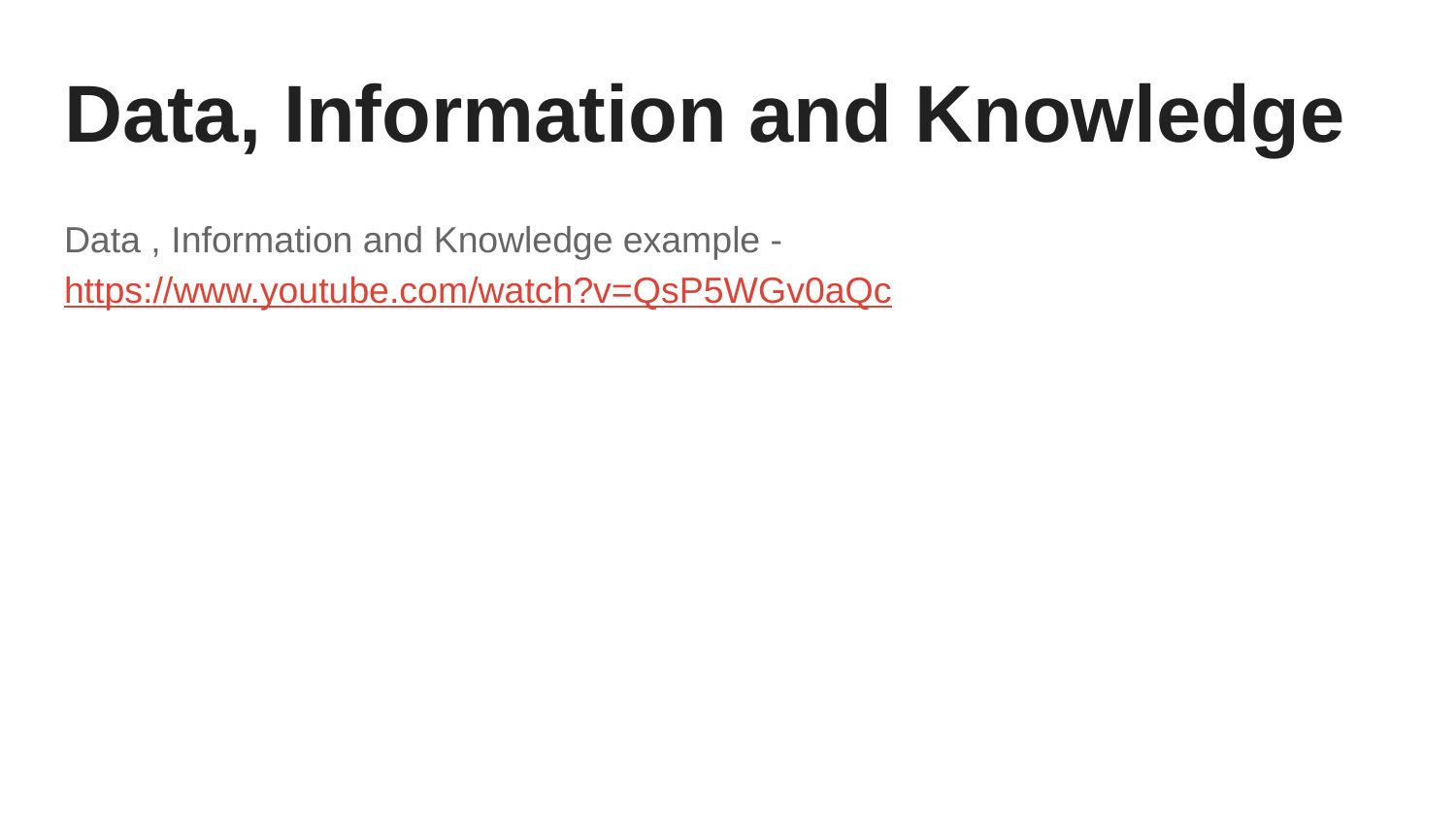

# Data, Information and Knowledge
Data , Information and Knowledge example - https://www.youtube.com/watch?v=QsP5WGv0aQc